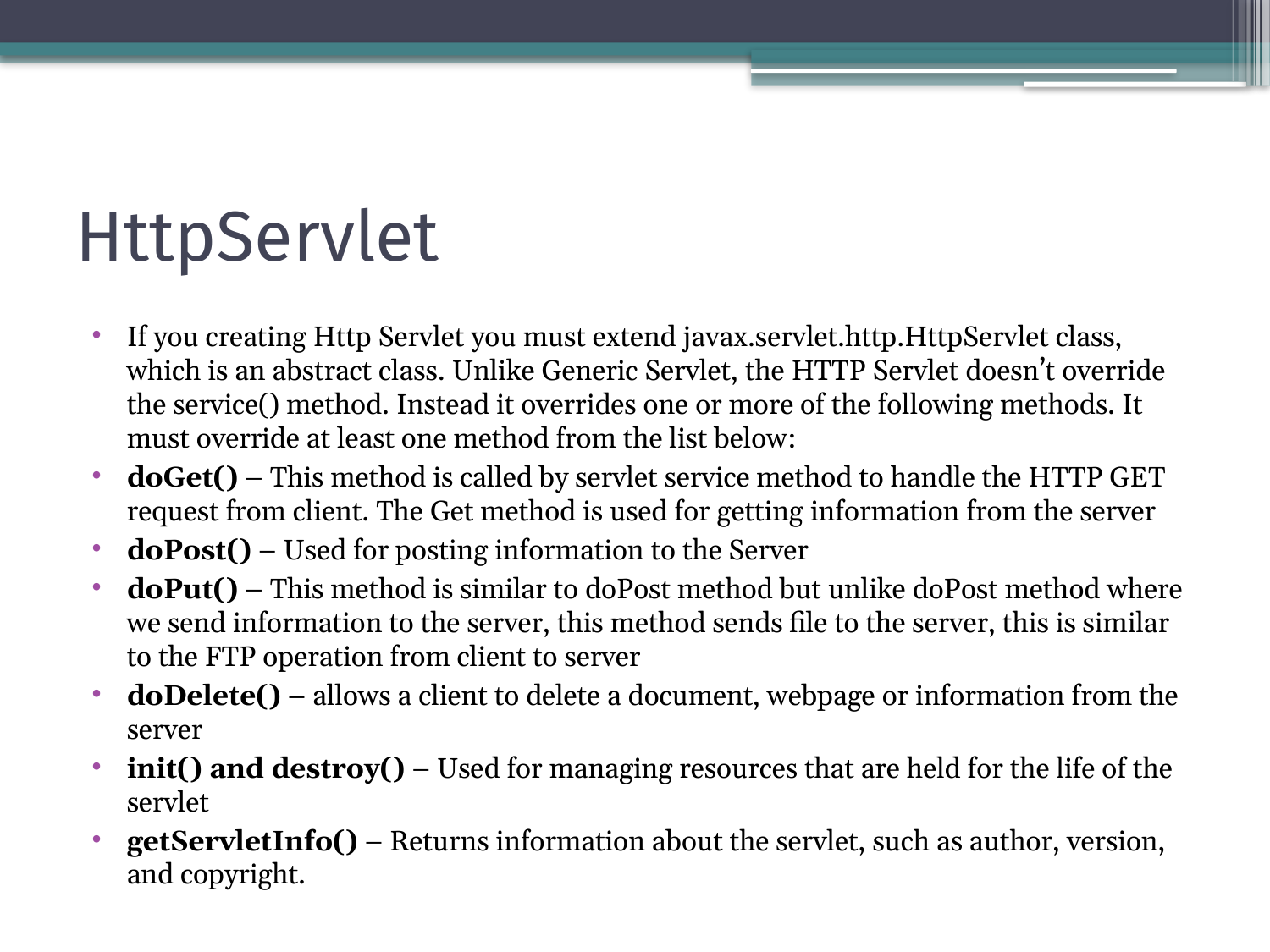

# HttpServlet
If you creating Http Servlet you must extend javax.servlet.http.HttpServlet class, which is an abstract class. Unlike Generic Servlet, the HTTP Servlet doesn’t override the service() method. Instead it overrides one or more of the following methods. It must override at least one method from the list below:
doGet() – This method is called by servlet service method to handle the HTTP GET request from client. The Get method is used for getting information from the server
doPost() – Used for posting information to the Server
doPut() – This method is similar to doPost method but unlike doPost method where we send information to the server, this method sends file to the server, this is similar to the FTP operation from client to server
doDelete() – allows a client to delete a document, webpage or information from the server
init() and destroy() – Used for managing resources that are held for the life of the servlet
getServletInfo() – Returns information about the servlet, such as author, version, and copyright.